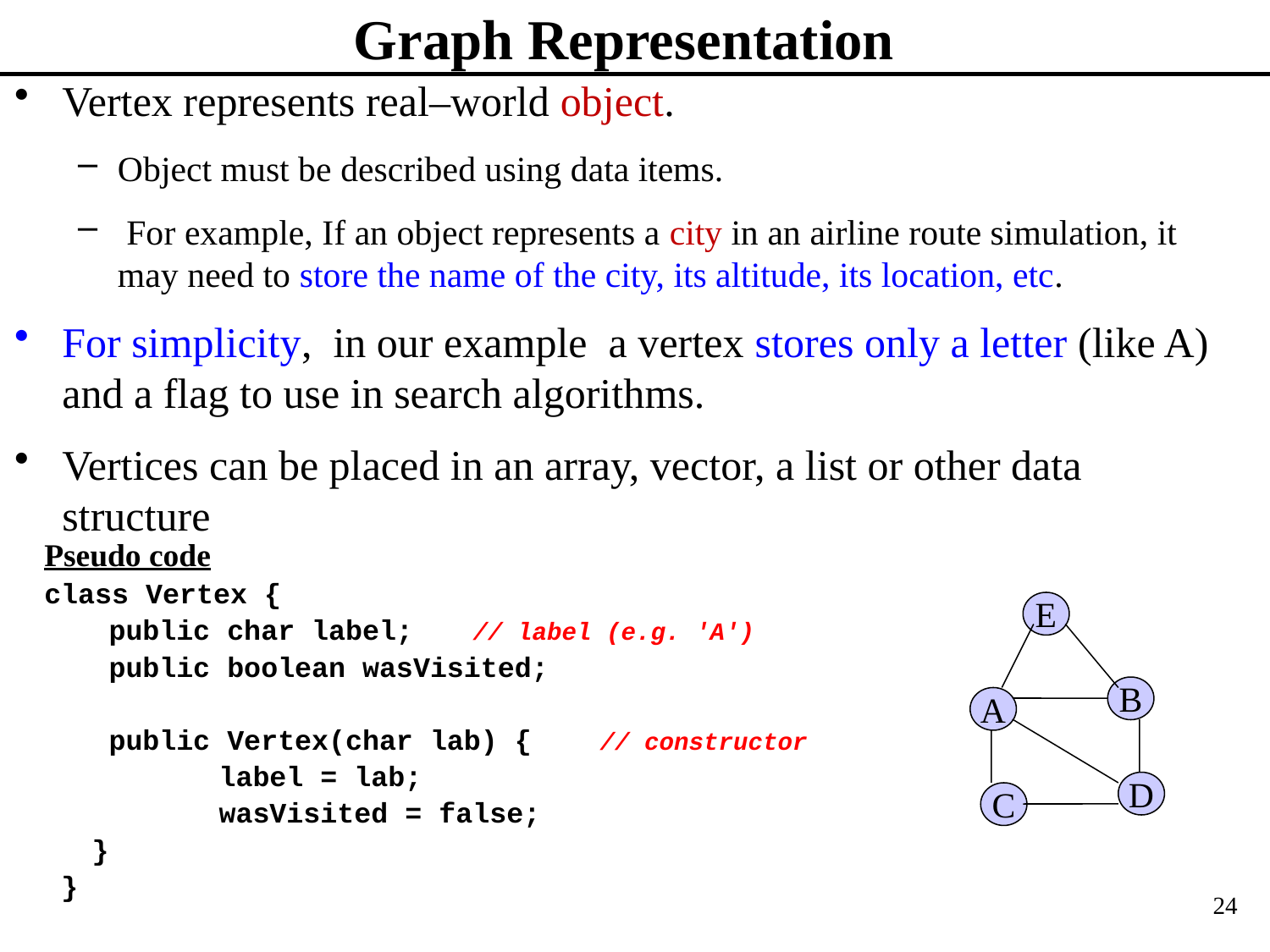

# Graph Representation
Vertex represents real–world object.
Object must be described using data items.
 For example, If an object represents a city in an airline route simulation, it may need to store the name of the city, its altitude, its location, etc.
For simplicity,  in our example  a vertex stores only a letter (like A) and a flag to use in search algorithms.
Vertices can be placed in an array, vector, a list or other data structure

Pseudo code
class Vertex {
	 public char label; 	// label (e.g. 'A')
	 public boolean wasVisited;

	 public Vertex(char lab) {	// constructor
		label = lab;
		wasVisited = false;
	}
 }
E

B
A

D
C

24